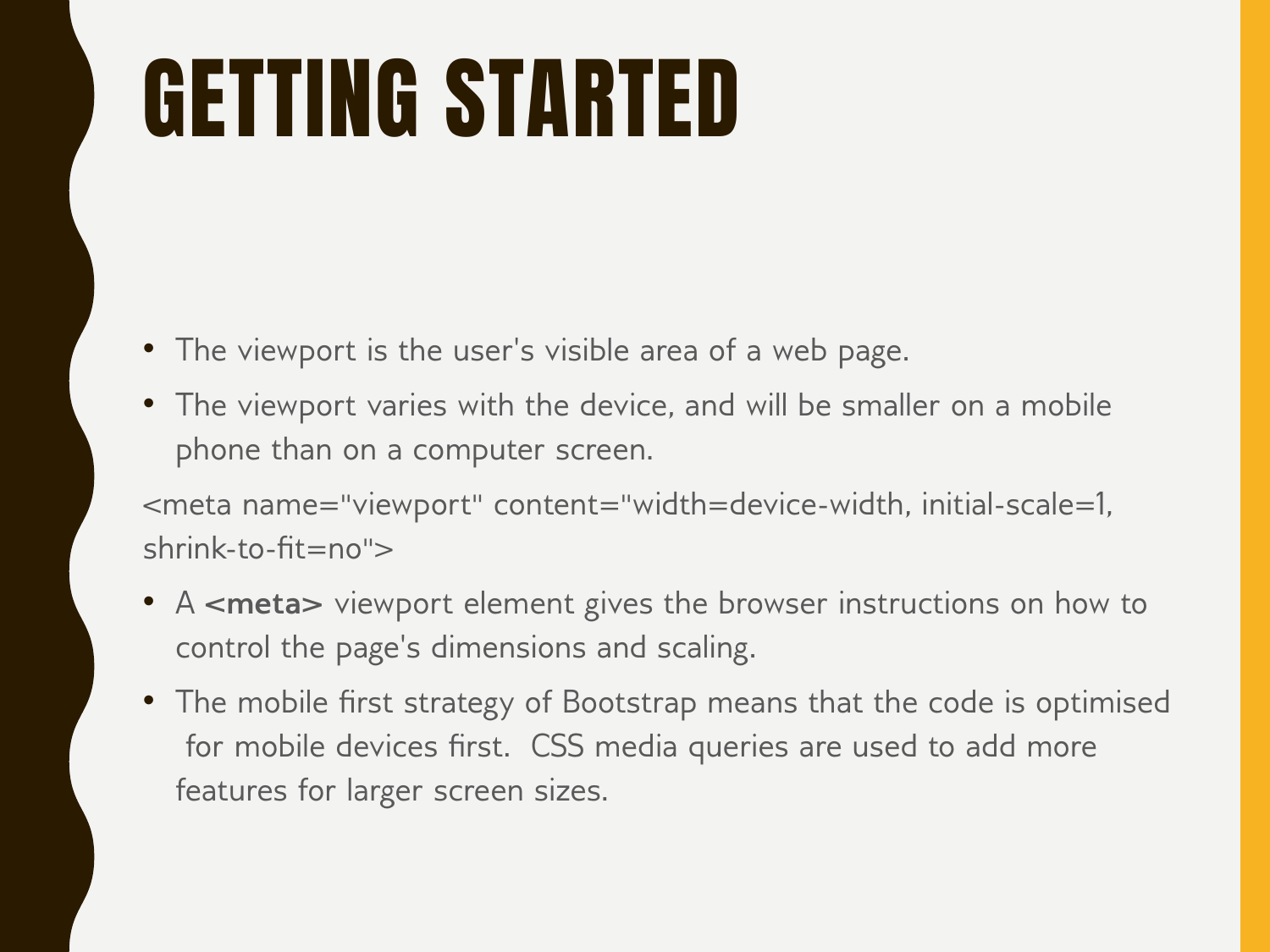

# Getting started
The viewport is the user's visible area of a web page.
The viewport varies with the device, and will be smaller on a mobile phone than on a computer screen.
<meta name="viewport" content="width=device-width, initial-scale=1, shrink-to-fit=no">
A <meta> viewport element gives the browser instructions on how to control the page's dimensions and scaling.
The mobile first strategy of Bootstrap means that the code is optimised  for mobile devices first.  CSS media queries are used to add more features for larger screen sizes.